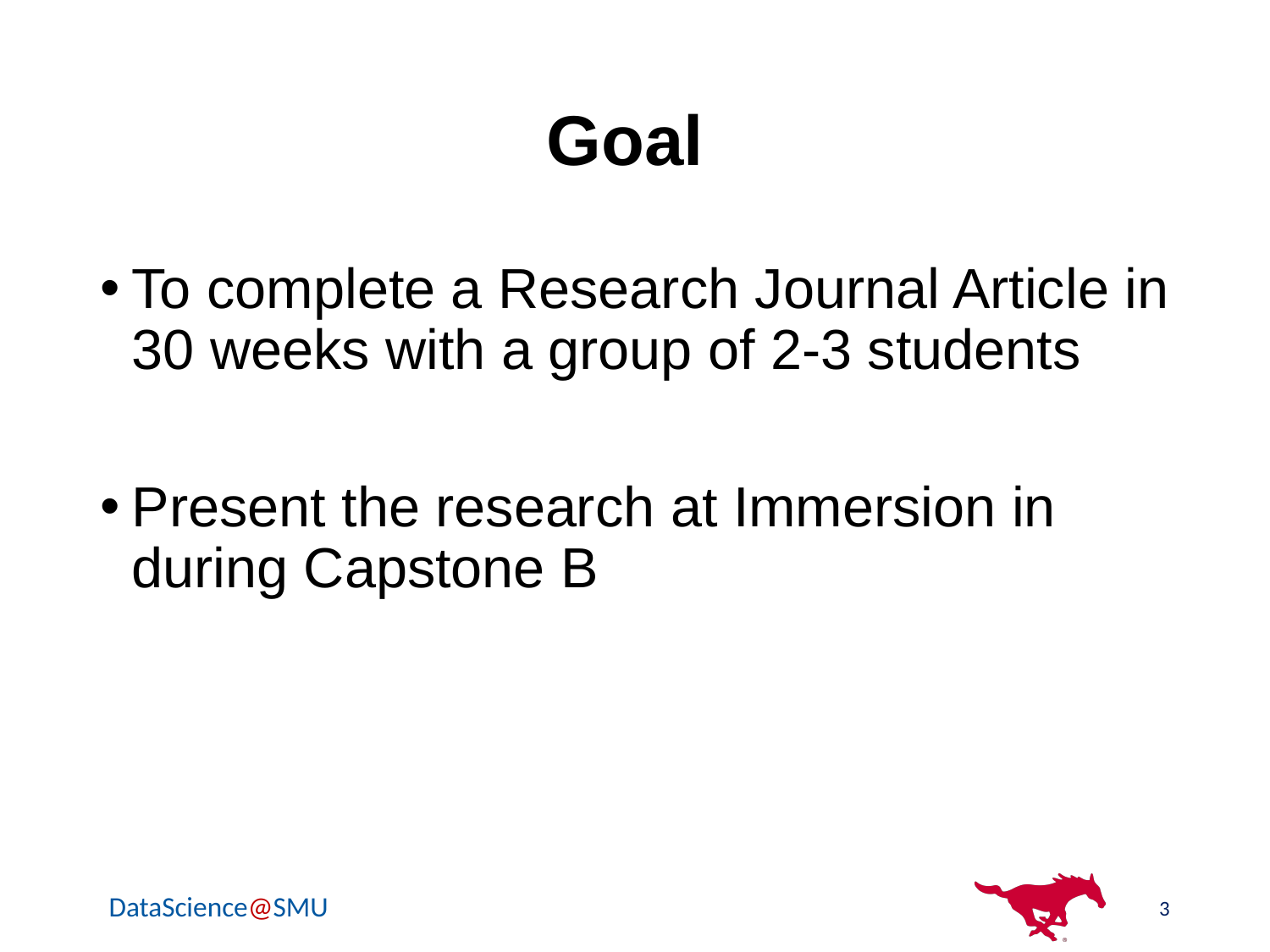

# Goal
To complete a Research Journal Article in 30 weeks with a group of 2-3 students

Present the research at Immersion in during Capstone B
3